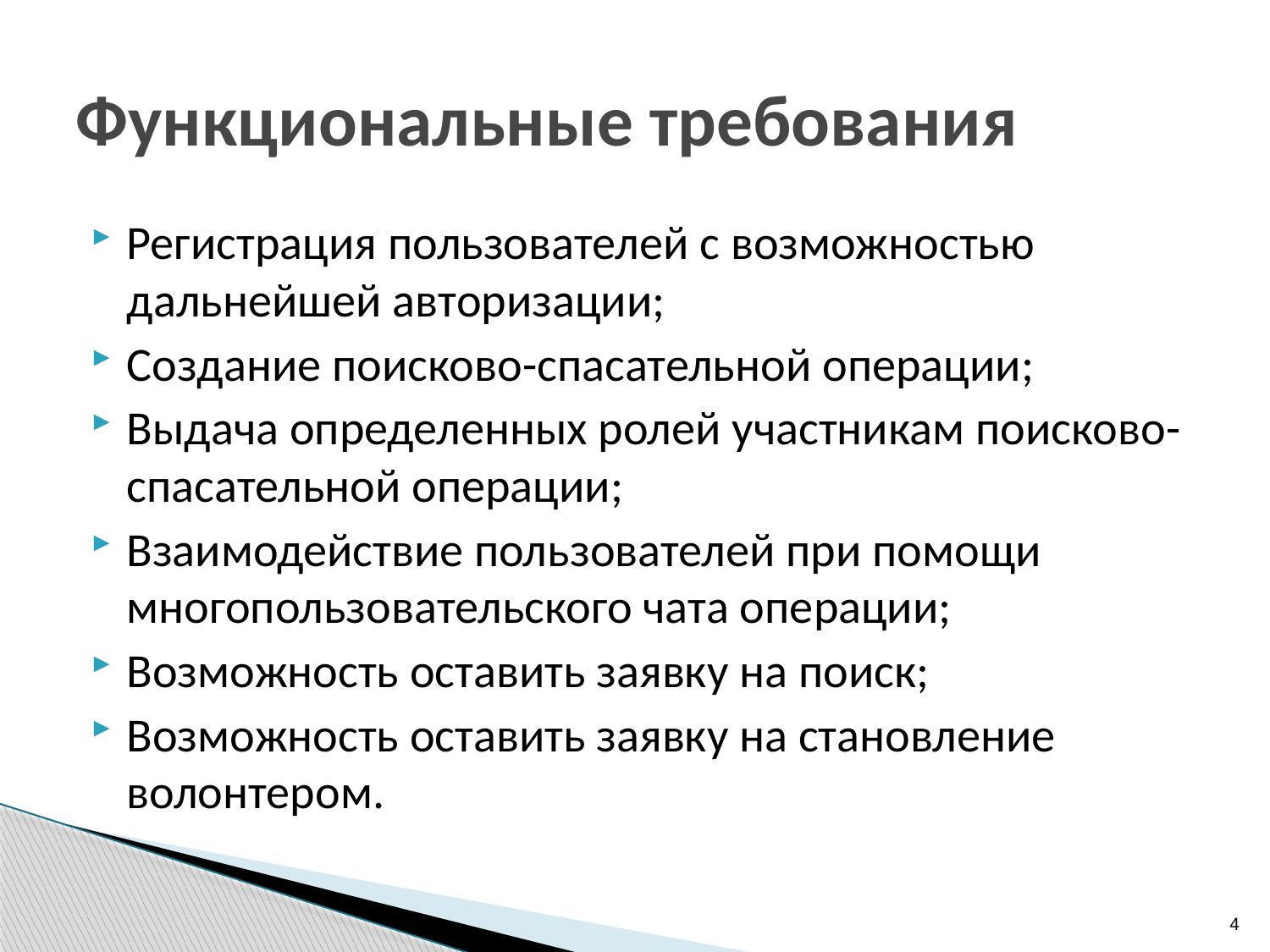

# Функциональные требования
Регистрация пользователей с возможностью дальнейшей авторизации;
Создание поисково-спасательной операции;
Выдача определенных ролей участникам поисково-спасательной операции;
Взаимодействие пользователей при помощи многопользовательского чата операции;
Возможность оставить заявку на поиск;
Возможность оставить заявку на становление волонтером.

4